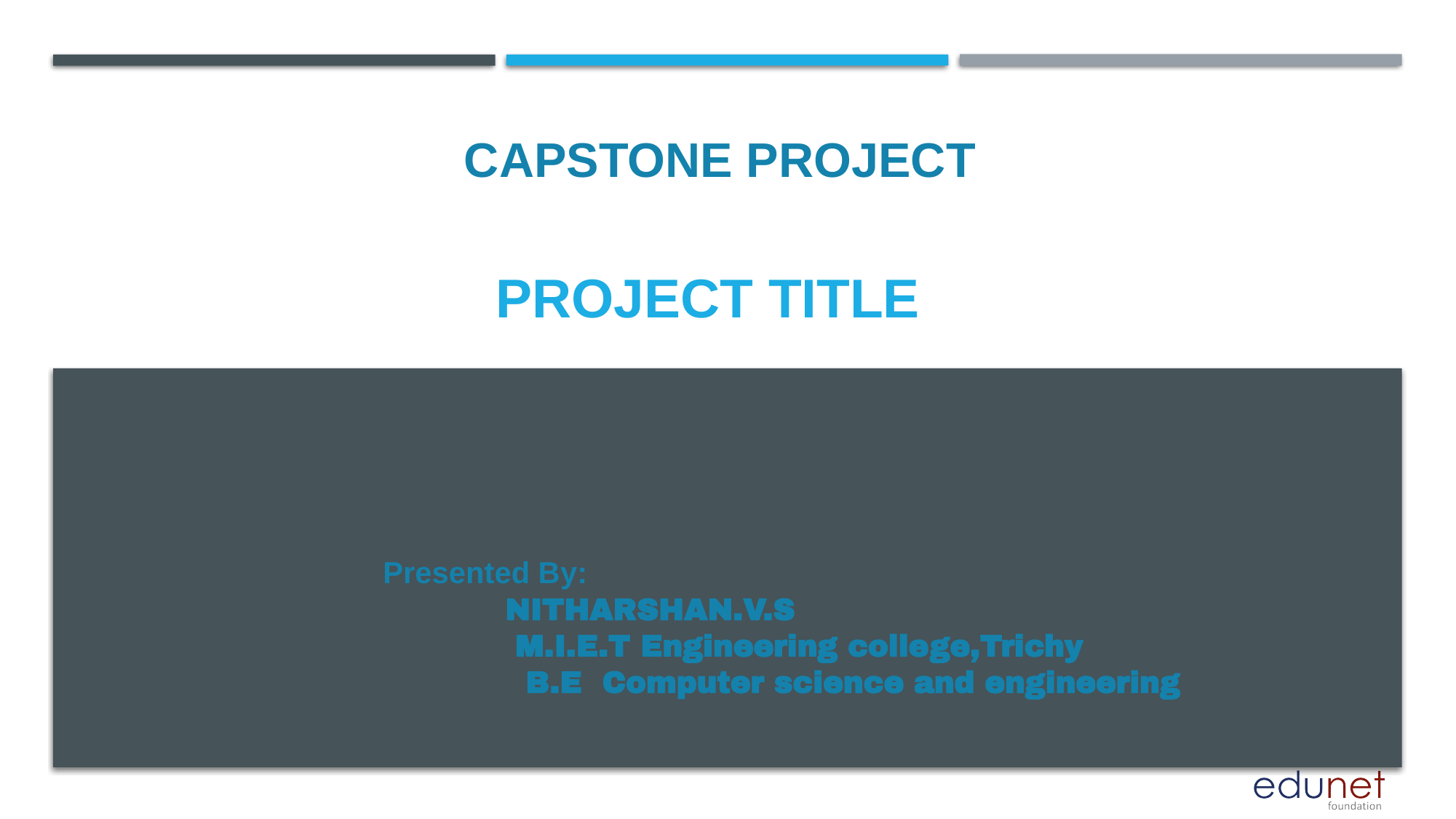

CAPSTONE PROJECT
# PROJECT TITLE
Presented By:
            NITHARSHAN.V.S
             M.I.E.T Engineering college,Trichy
              B.E  Computer science and engineering